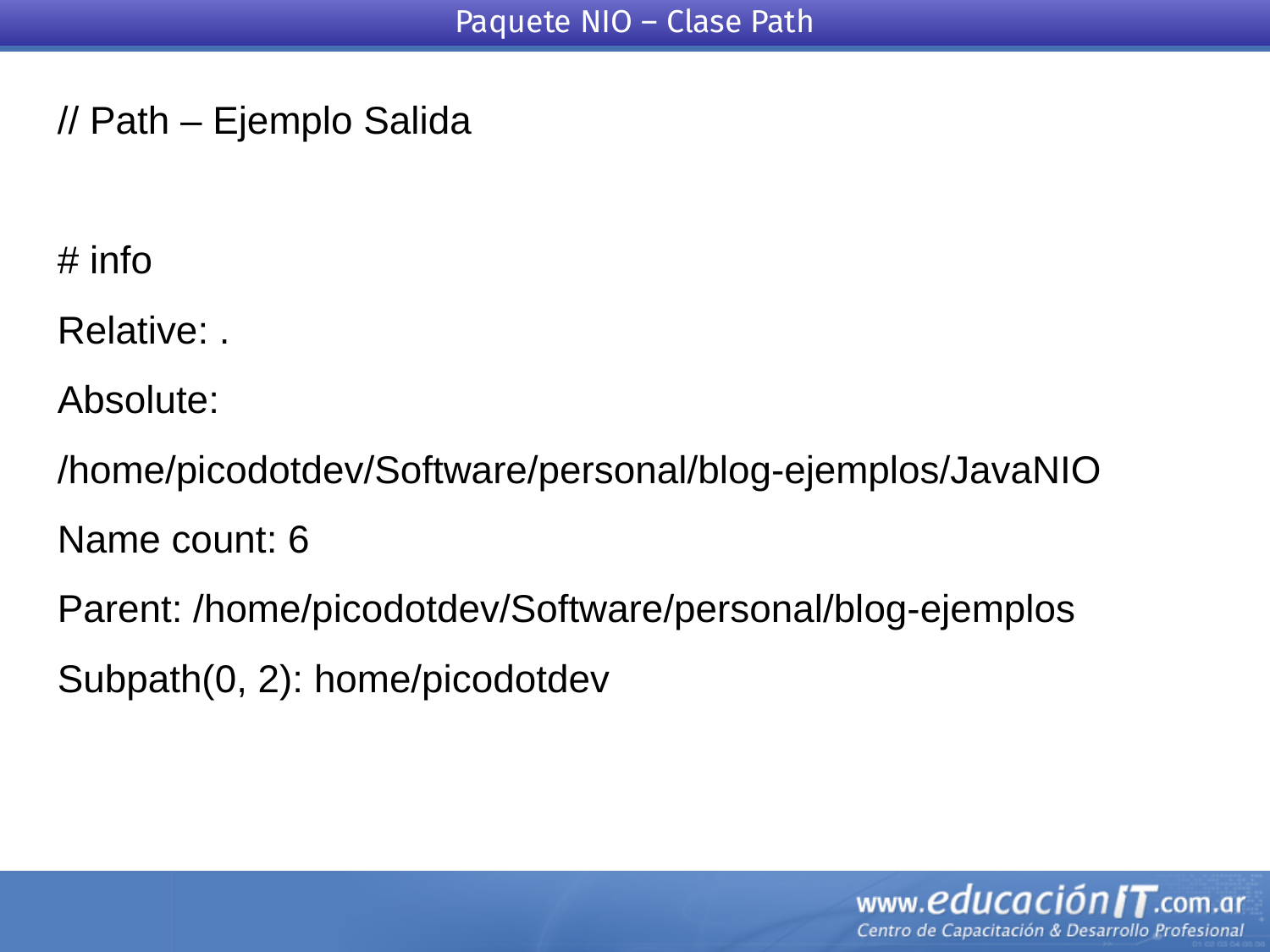

Paquete NIO – Clase Path
// Path – Ejemplo Salida

# info
Relative: .
Absolute: /home/picodotdev/Software/personal/blog-ejemplos/JavaNIO
Name count: 6
Parent: /home/picodotdev/Software/personal/blog-ejemplos
Subpath(0, 2): home/picodotdev